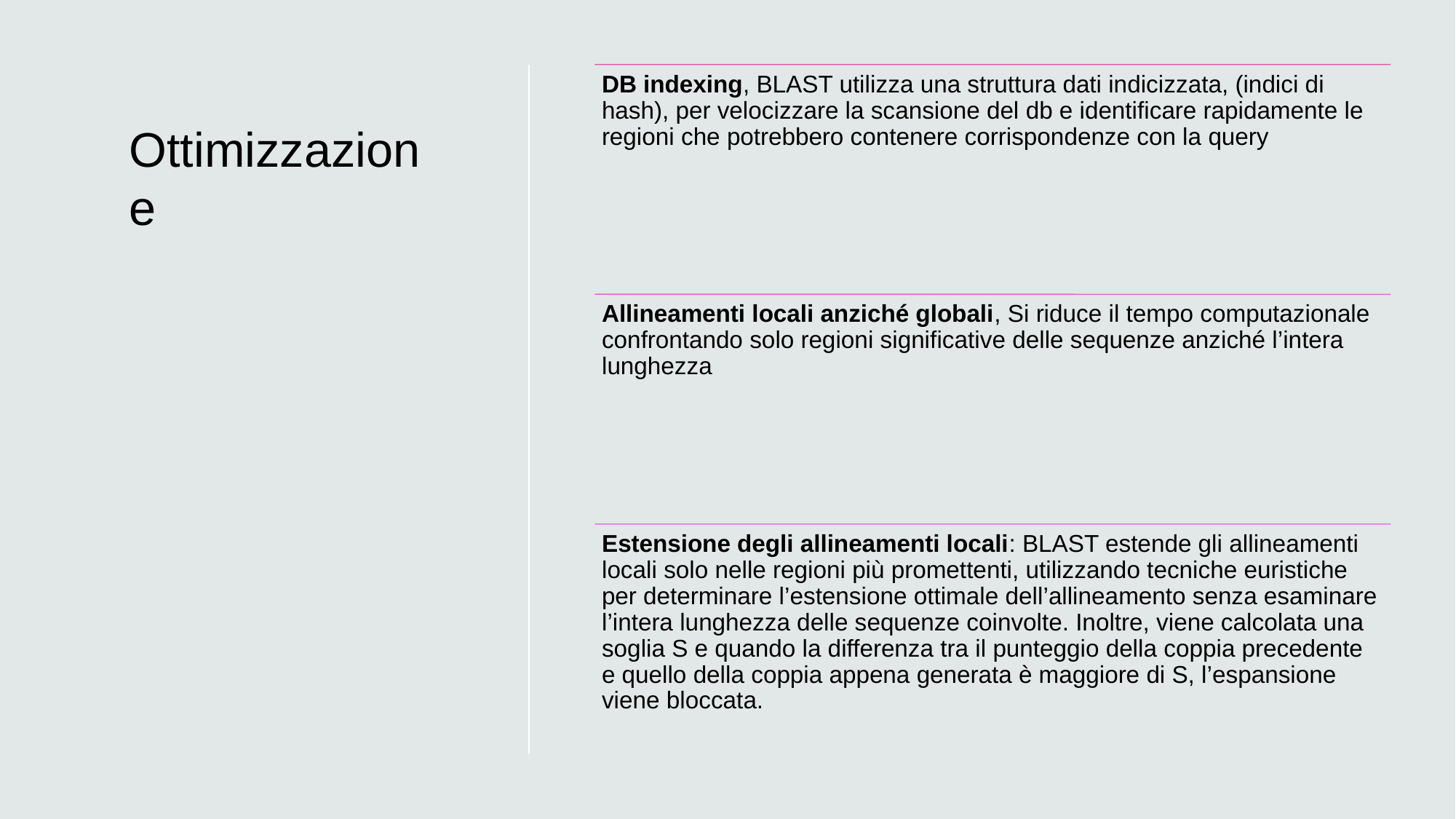

DB indexing, BLAST utilizza una struttura dati indicizzata, (indici di hash), per velocizzare la scansione del db e identificare rapidamente le regioni che potrebbero contenere corrispondenze con la query
Allineamenti locali anziché globali, Si riduce il tempo computazionale confrontando solo regioni significative delle sequenze anziché l’intera lunghezza
Estensione degli allineamenti locali: BLAST estende gli allineamenti locali solo nelle regioni più promettenti, utilizzando tecniche euristiche per determinare l’estensione ottimale dell’allineamento senza esaminare l’intera lunghezza delle sequenze coinvolte. Inoltre, viene calcolata una soglia S e quando la differenza tra il punteggio della coppia precedente e quello della coppia appena generata è maggiore di S, l’espansione viene bloccata.
# Ottimizzazione